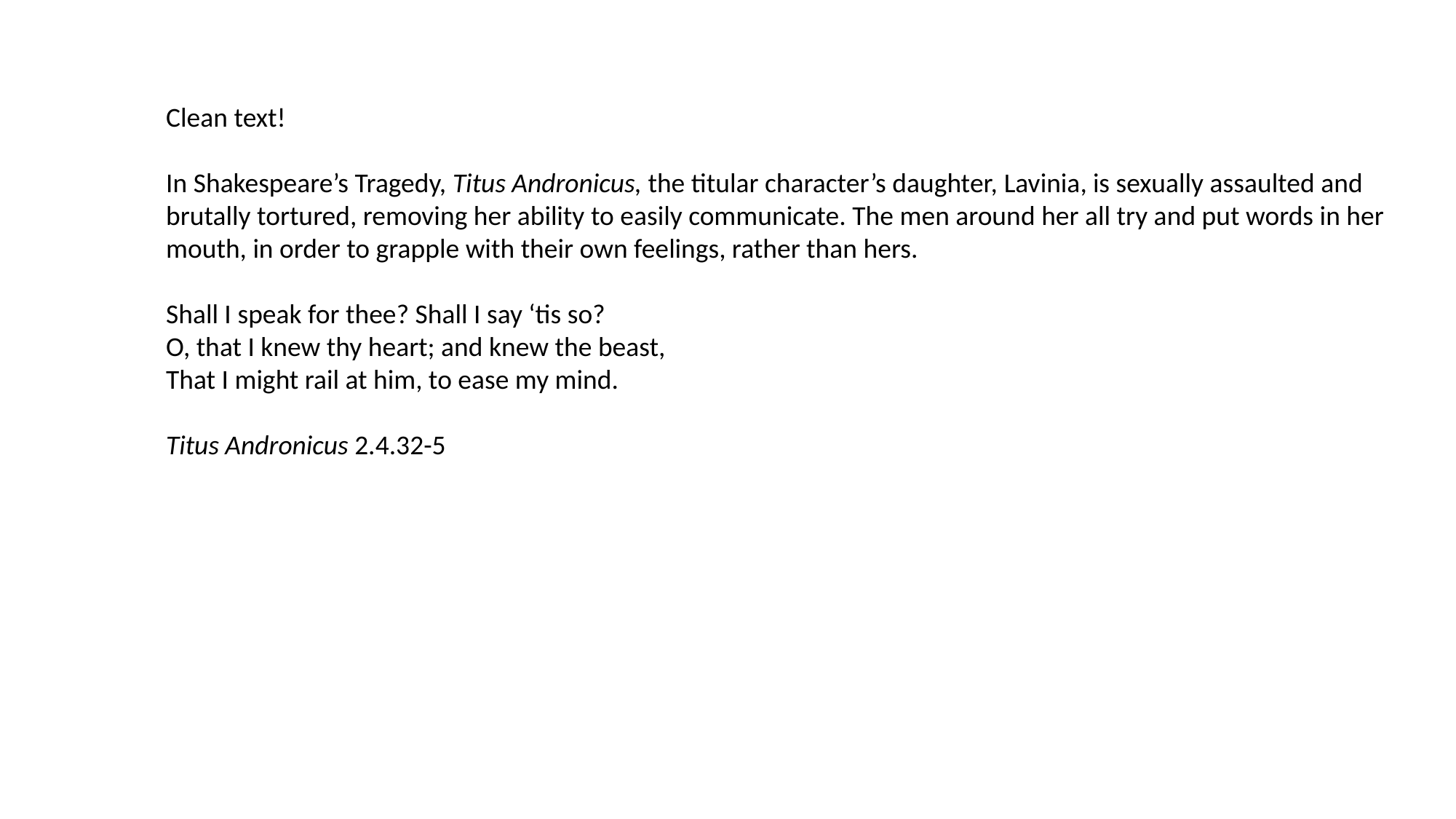

Clean text!

In Shakespeare’s Tragedy, Titus Andronicus, the titular character’s daughter, Lavinia, is sexually assaulted and
brutally tortured, removing her ability to easily communicate. The men around her all try and put words in her
mouth, in order to grapple with their own feelings, rather than hers.

Shall I speak for thee? Shall I say ‘tis so?
O, that I knew thy heart; and knew the beast,
That I might rail at him, to ease my mind.

Titus Andronicus 2.4.32-5